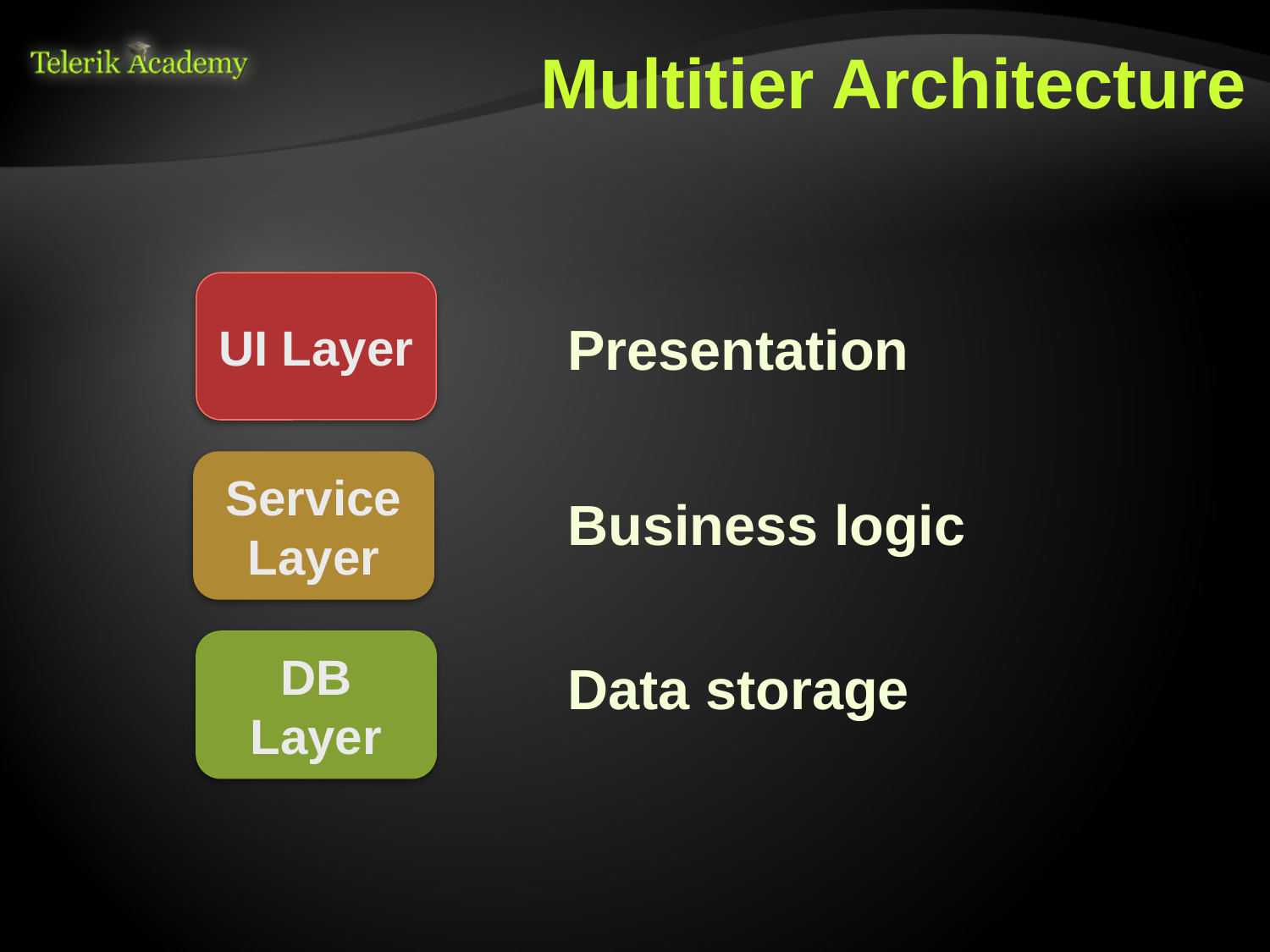

Multitier Architecture
UI Layer
# Presentation
Service Layer
Business logic
Data storage
DB Layer